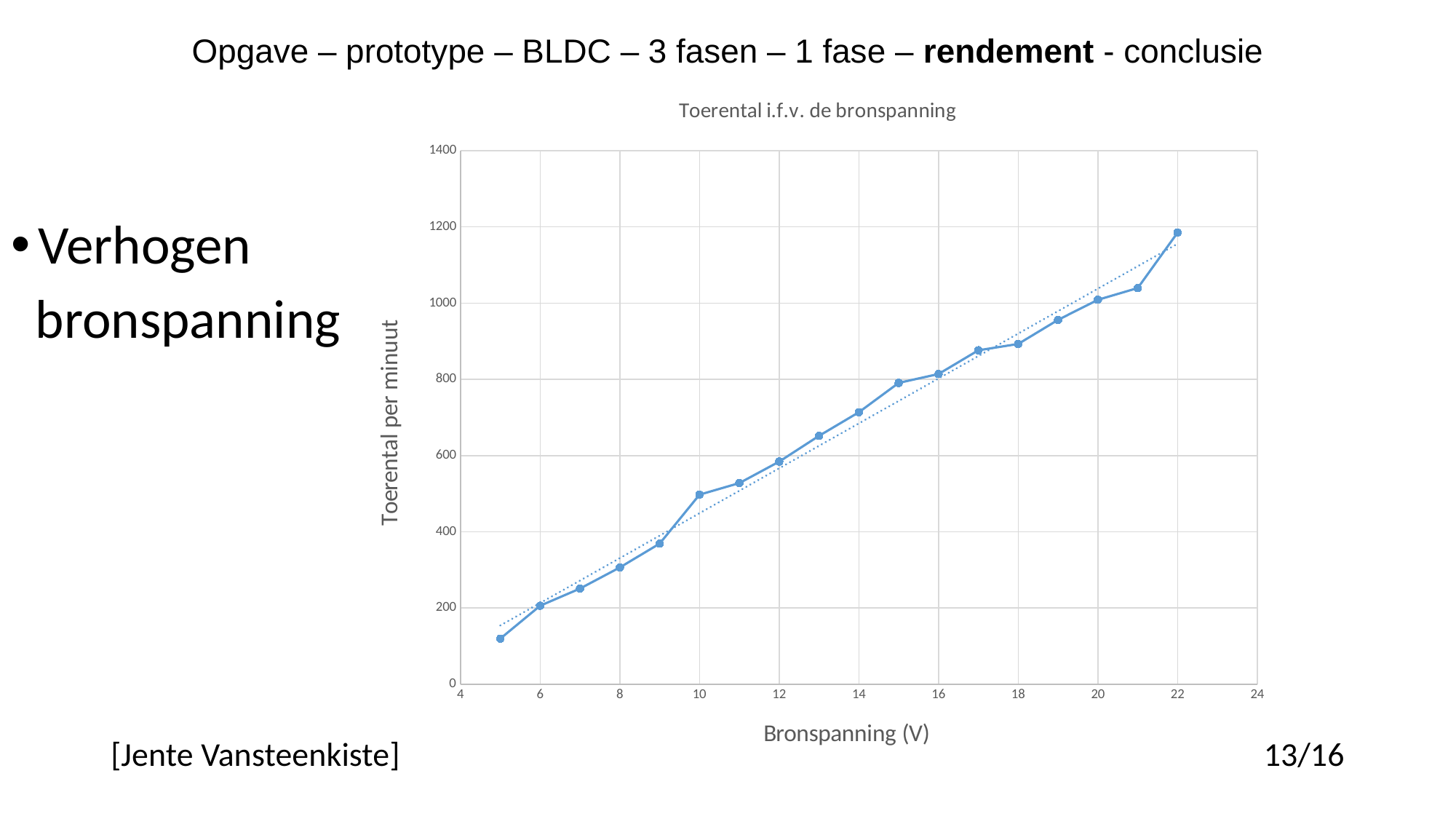

Opgave – prototype – BLDC – 3 fasen – 1 fase – rendement - conclusie

### Chart: Toerental i.f.v. de bronspanning

| Category |  |
|---|---|
Verhogen
  bronspanning

[Jente Vansteenkiste]
13/16